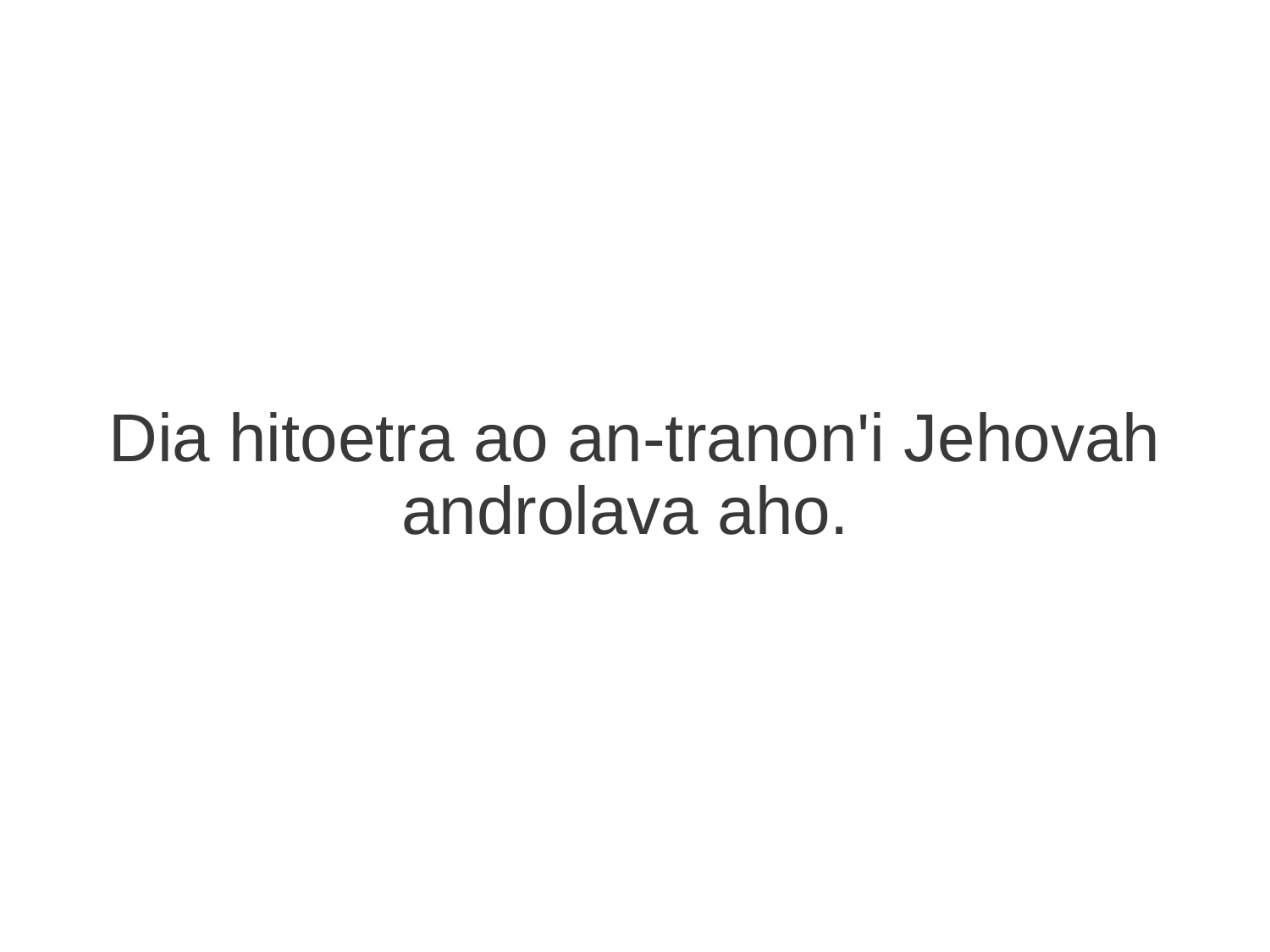

Dia hitoetra ao an-tranon'i Jehovah
androlava aho.